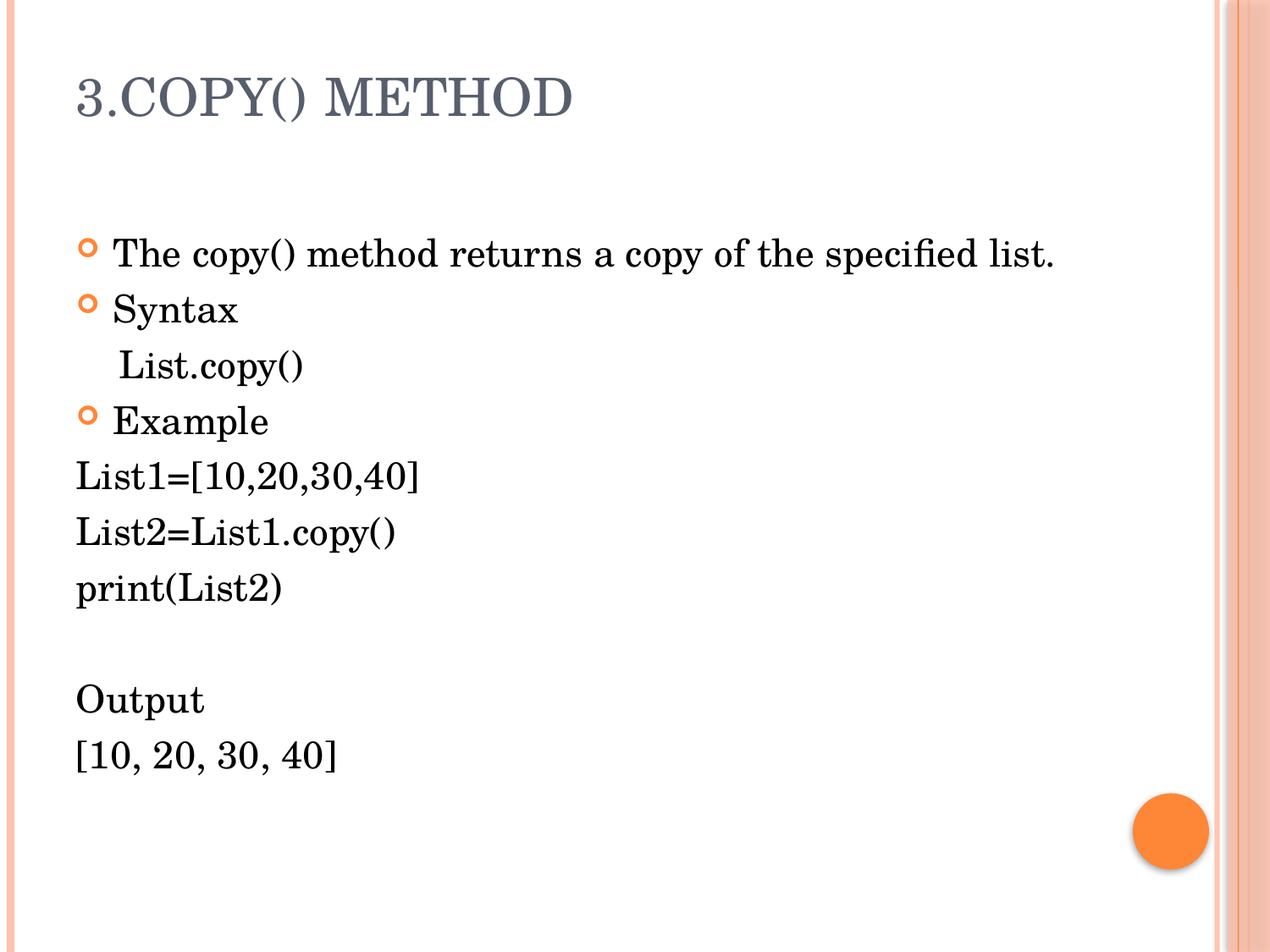

# 3.copy() Method
The copy() method returns a copy of the specified list.
Syntax
    List.copy()
Example
List1=[10,20,30,40]
List2=List1.copy()
print(List2)

Output
[10, 20, 30, 40]